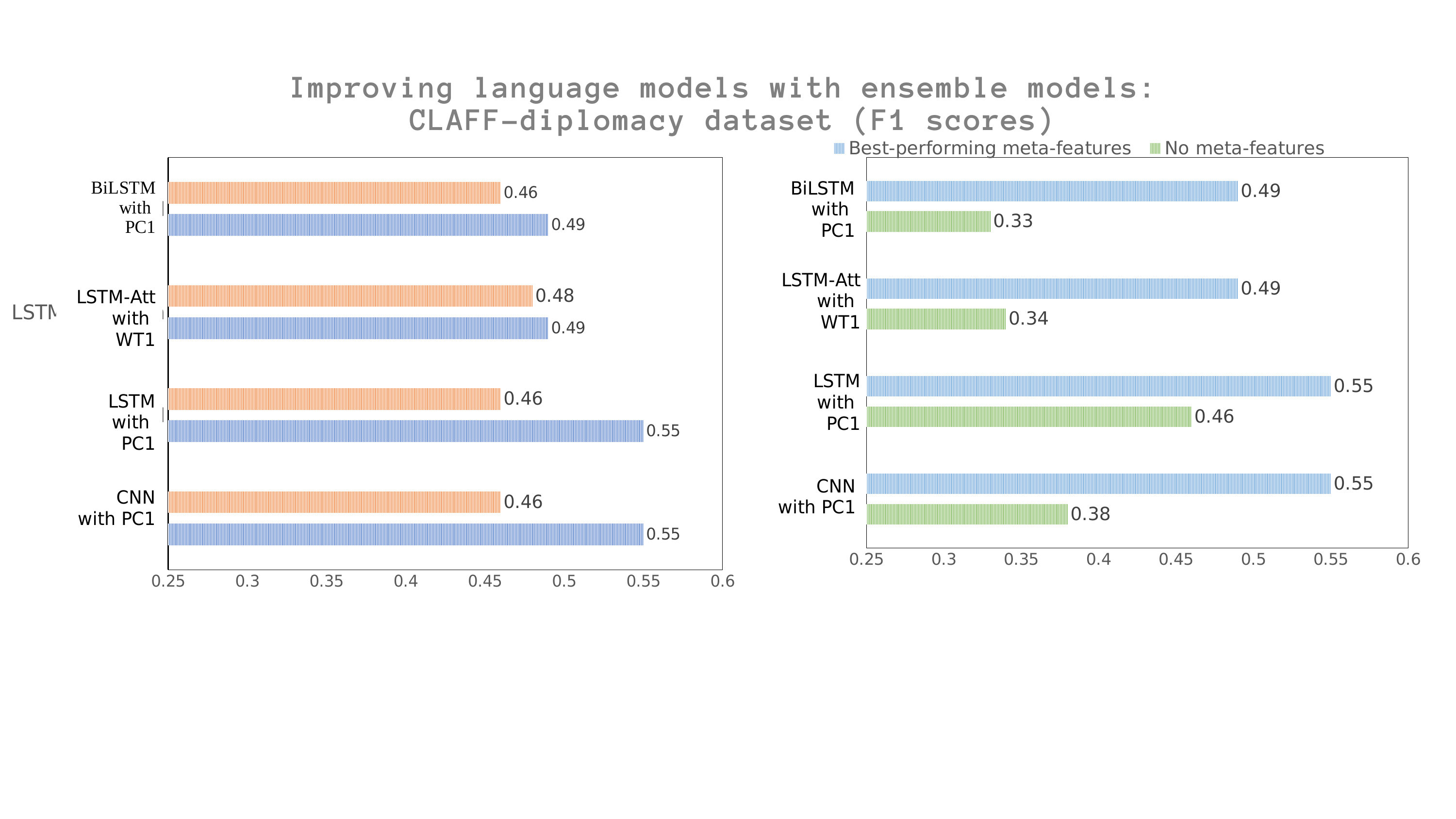

### Chart: Improving language models with ensemble models:
CLAFF-diplomacy dataset (F1 scores)

| Category | Best-performing ensemble model | Direct prediction |
|---|---|---|
| CNN  | 0.55 | 0.46 |
| LSTM | 0.55 | 0.46 |
| LSTM-Attention | 0.49 | 0.48 |
| BiLSTM | 0.49 | 0.46 |

### Chart

| Category | No meta-features | Best-performing meta-features |
|---|---|---|
| CNN  | 0.38 | 0.55 |
| LSTM | 0.46 | 0.55 |
| LSTM-Attention | 0.34 | 0.49 |
| BiLSTM | 0.33 | 0.49 |